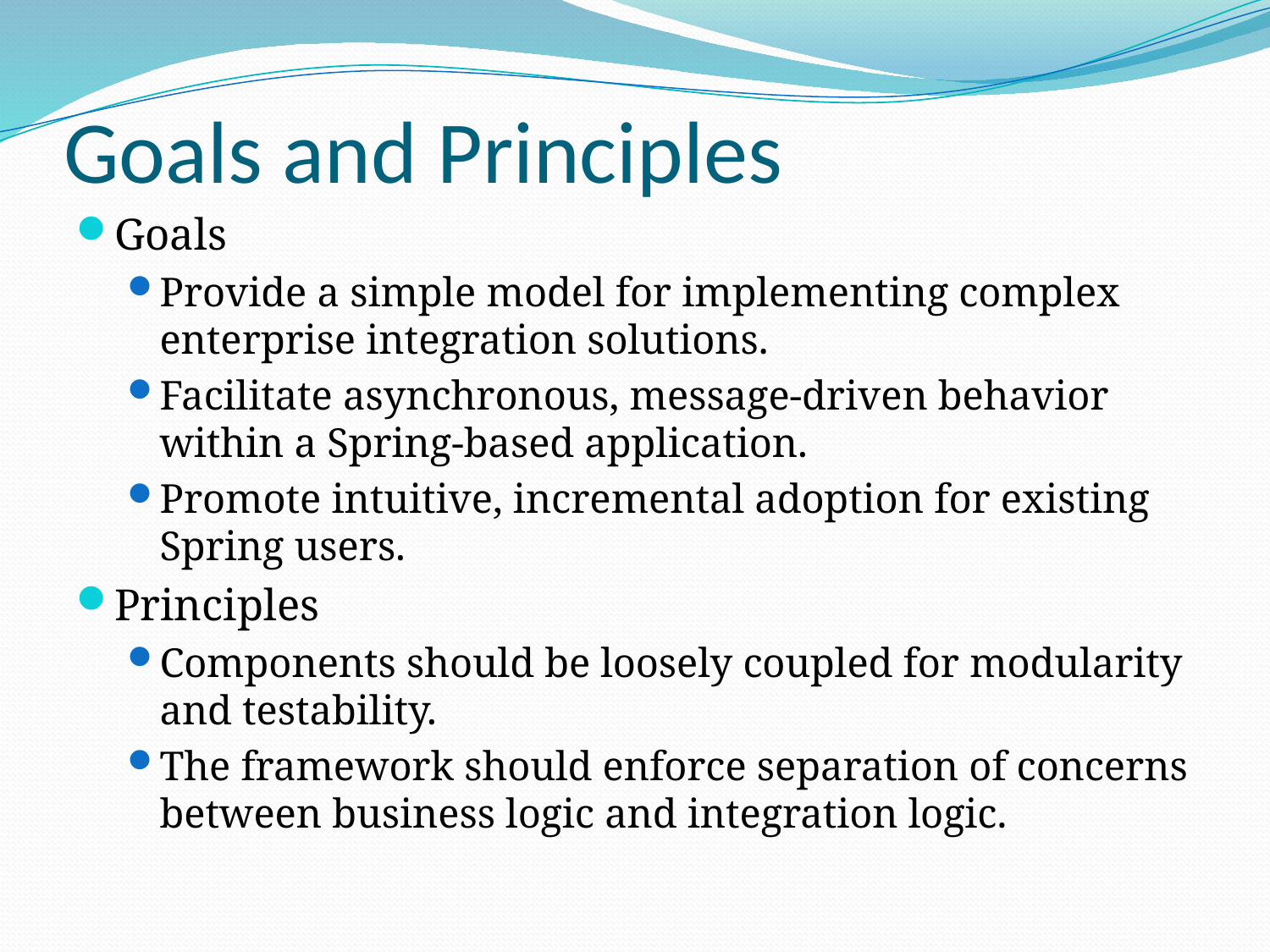

# Goals and Principles
Goals
Provide a simple model for implementing complex enterprise integration solutions.
Facilitate asynchronous, message-driven behavior within a Spring-based application.
Promote intuitive, incremental adoption for existing Spring users.
Principles
Components should be loosely coupled for modularity and testability.
The framework should enforce separation of concerns between business logic and integration logic.